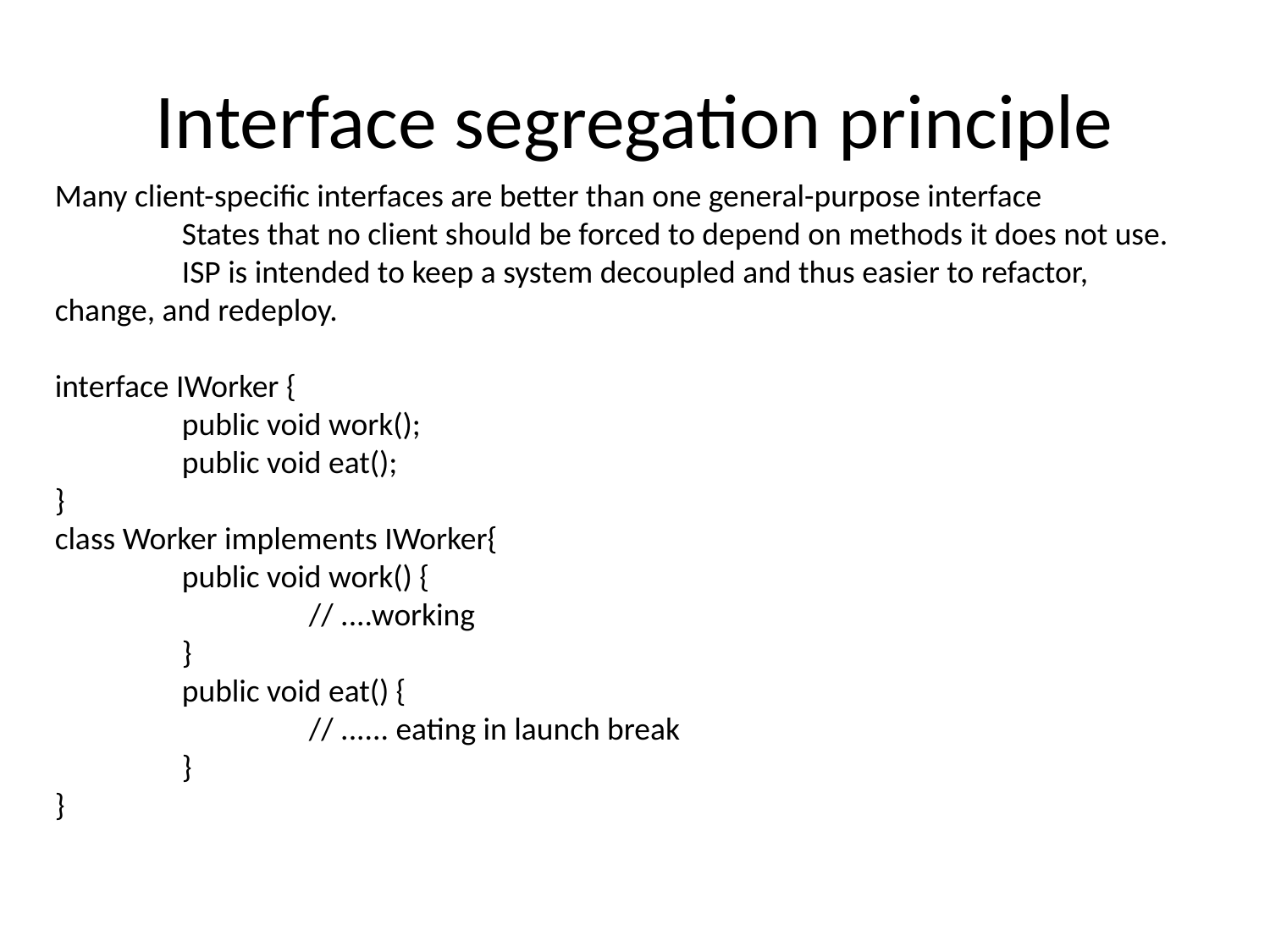

# Interface segregation principle
Many client-specific interfaces are better than one general-purpose interface
	States that no client should be forced to depend on methods it does not use.
	ISP is intended to keep a system decoupled and thus easier to refactor, change, and redeploy.

interface IWorker {
	public void work();
	public void eat();
}
class Worker implements IWorker{
	public void work() {
		// ....working
	}
	public void eat() {
		// ...... eating in launch break
	}
}